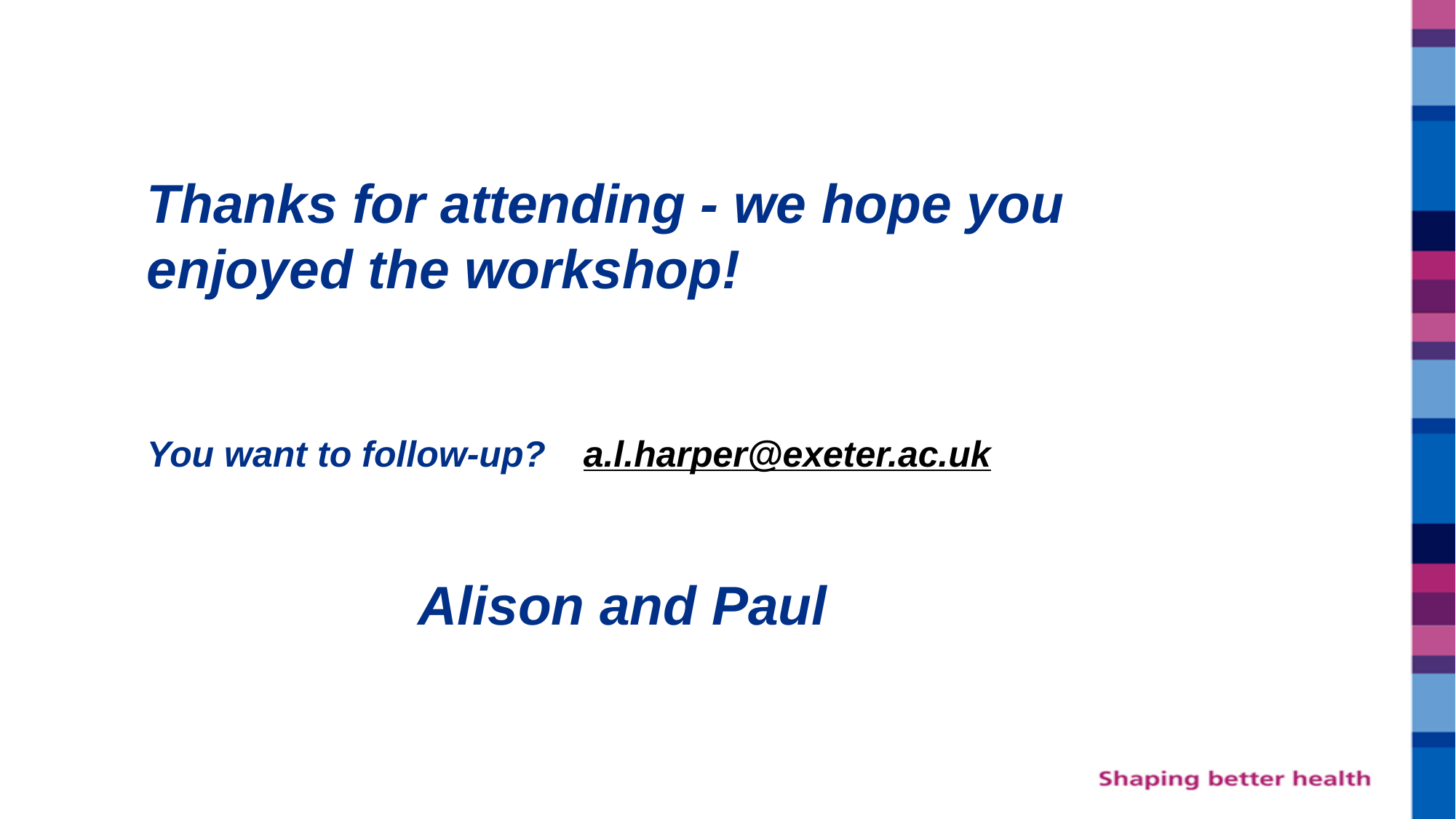

Thanks for attending - we hope you enjoyed the workshop!

You want to follow-up? 	a.l.harper@exeter.ac.uk
Alison and Paul